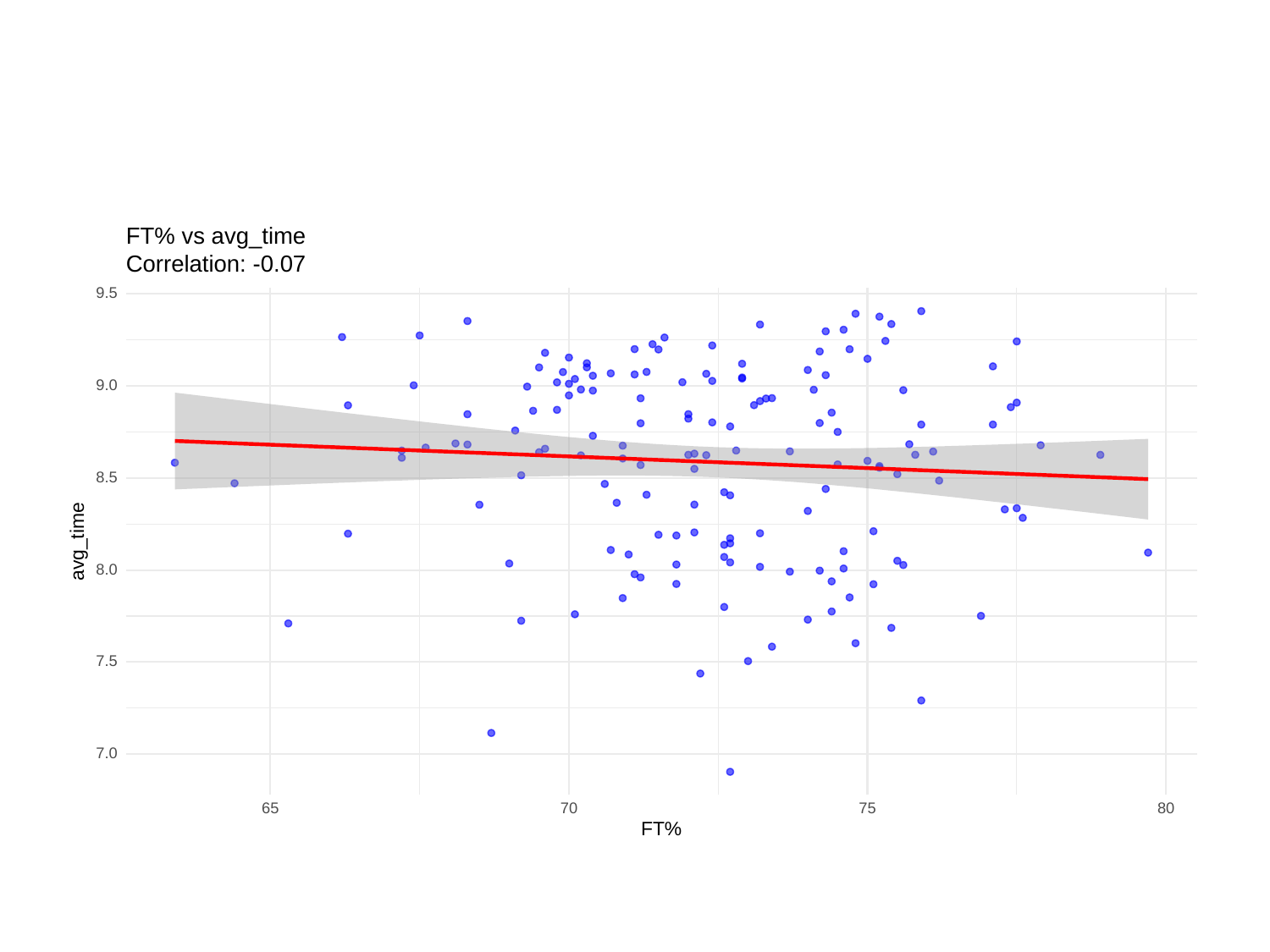

FT% vs avg_time
Correlation: -0.07

9.5

9.0

8.5

avg_time

8.0

7.5

7.0

65
70
80
75
FT%